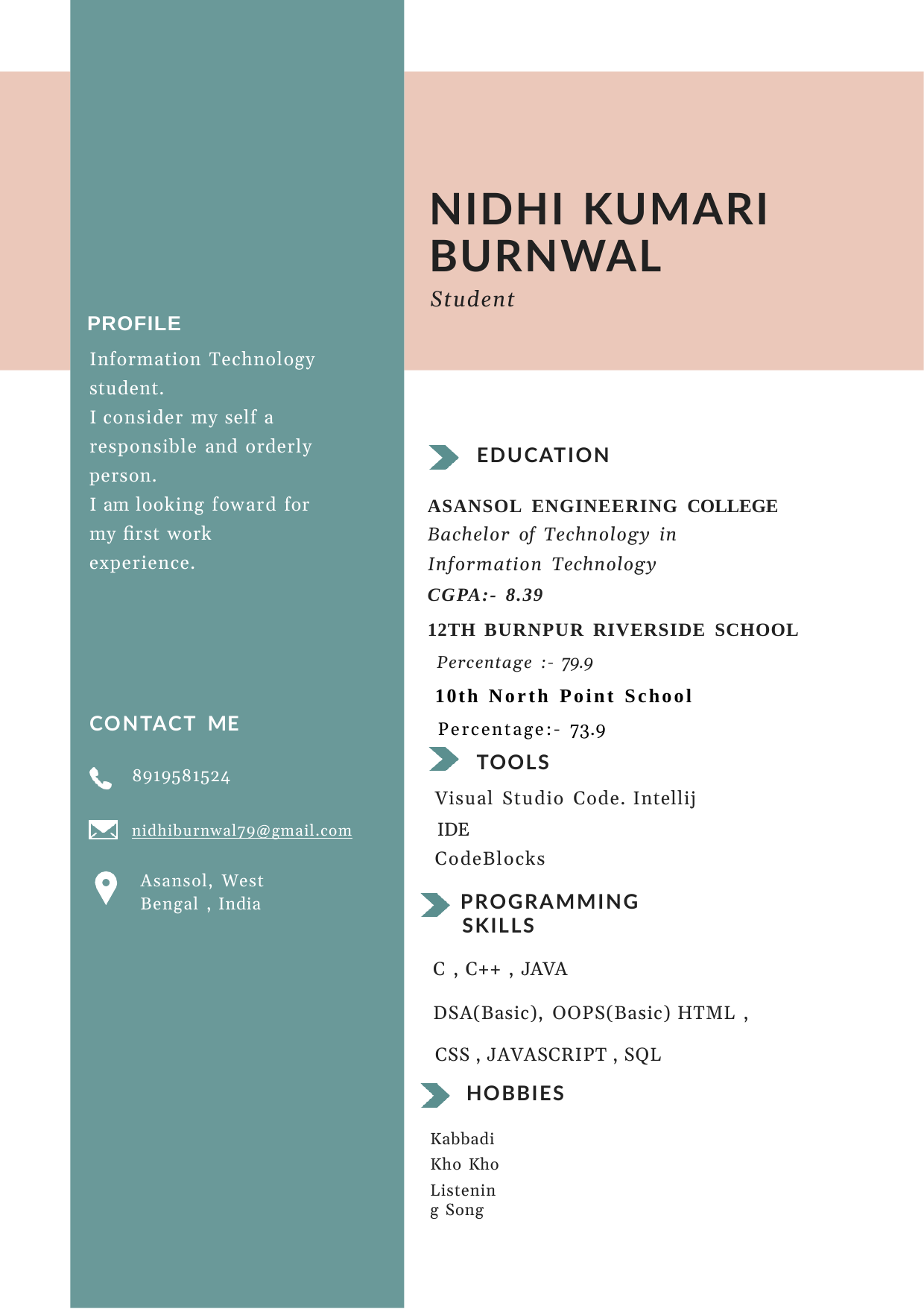

# NIDHI KUMARI BURNWAL
Student
PROFILE
Information Technology student.
I consider my self a
responsible and orderly person.
I am looking foward for my first work
experience.
EDUCATION
ASANSOL ENGINEERING COLLEGE
Bachelor of Technology in
Information Technology
CGPA:- 8.39
12TH BURNPUR RIVERSIDE SCHOOL
Percentage :- 79.9
10th North Point School
Percentage:- 73.9
TOOLS
Visual Studio Code. Intellij IDE
CodeBlocks
PROGRAMMING SKILLS
C , C++ , JAVA
DSA(Basic), OOPS(Basic) HTML , CSS , JAVASCRIPT , SQL

CONTACT ME

8919581524

nidhiburnwal79@gmail.com

Asansol, West Bengal , India
HOBBIES
Kabbadi Kho Kho
Listening Song